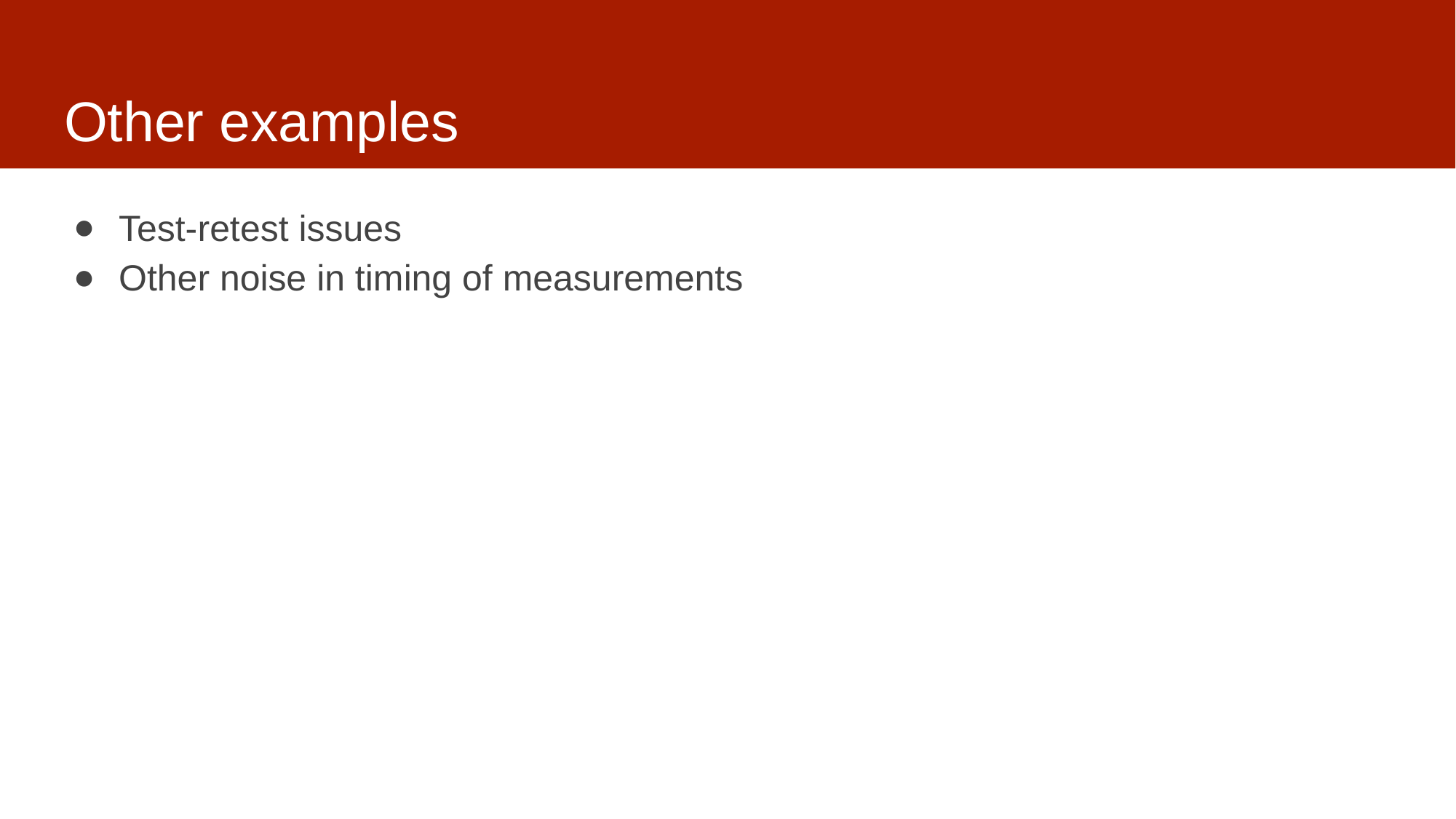

# Other examples
Test-retest issues
Other noise in timing of measurements